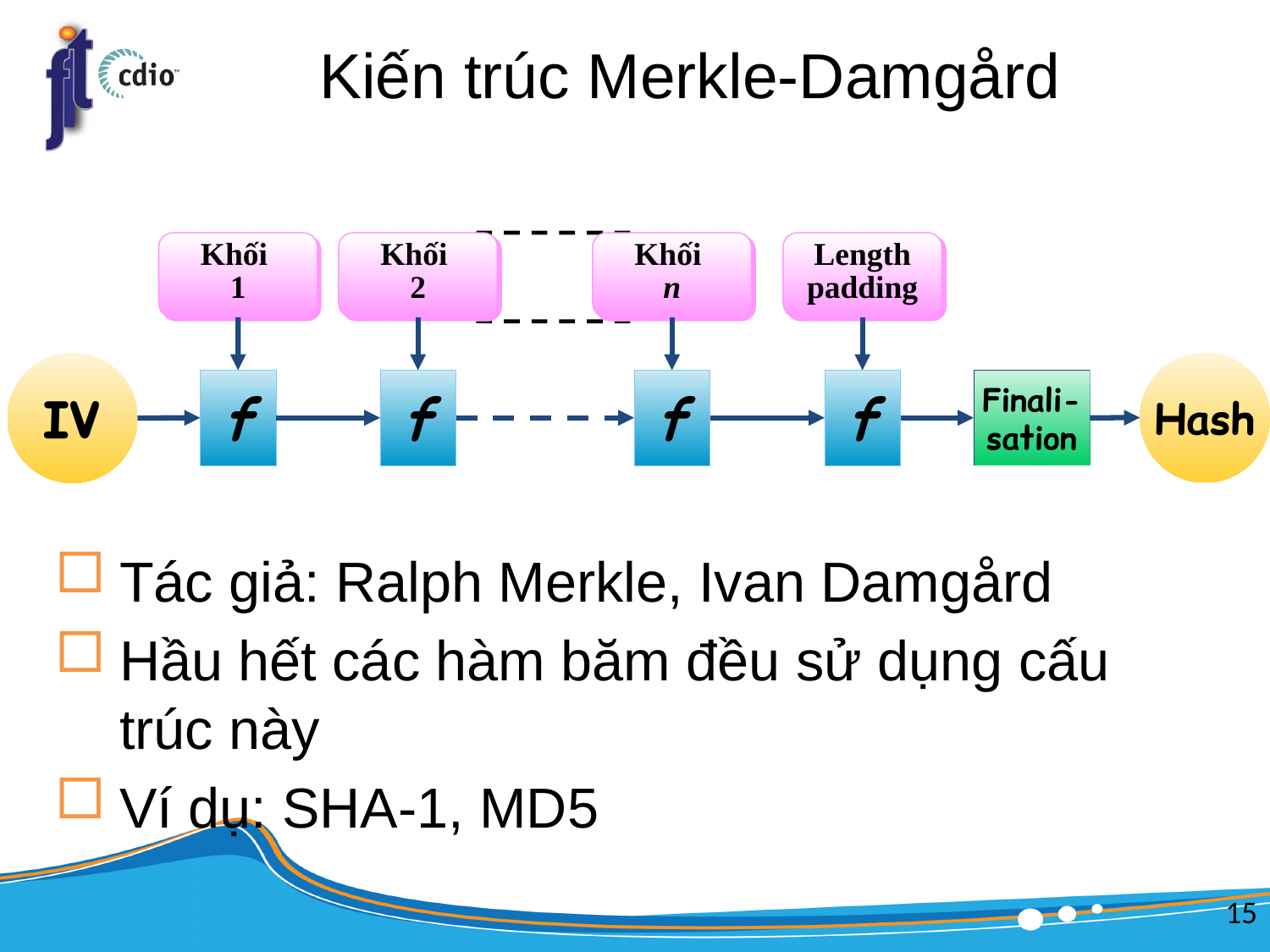

# Kiến trúc Merkle-Damgård
Khối
1
f
Khối
2
f

Khối
n
f
Length
padding
f

Hash
IV
Finali-
sation
Tác giả: Ralph Merkle, Ivan Damgård
Hầu hết các hàm băm đều sử dụng cấu trúc này
Ví dụ: SHA-1, MD5
15